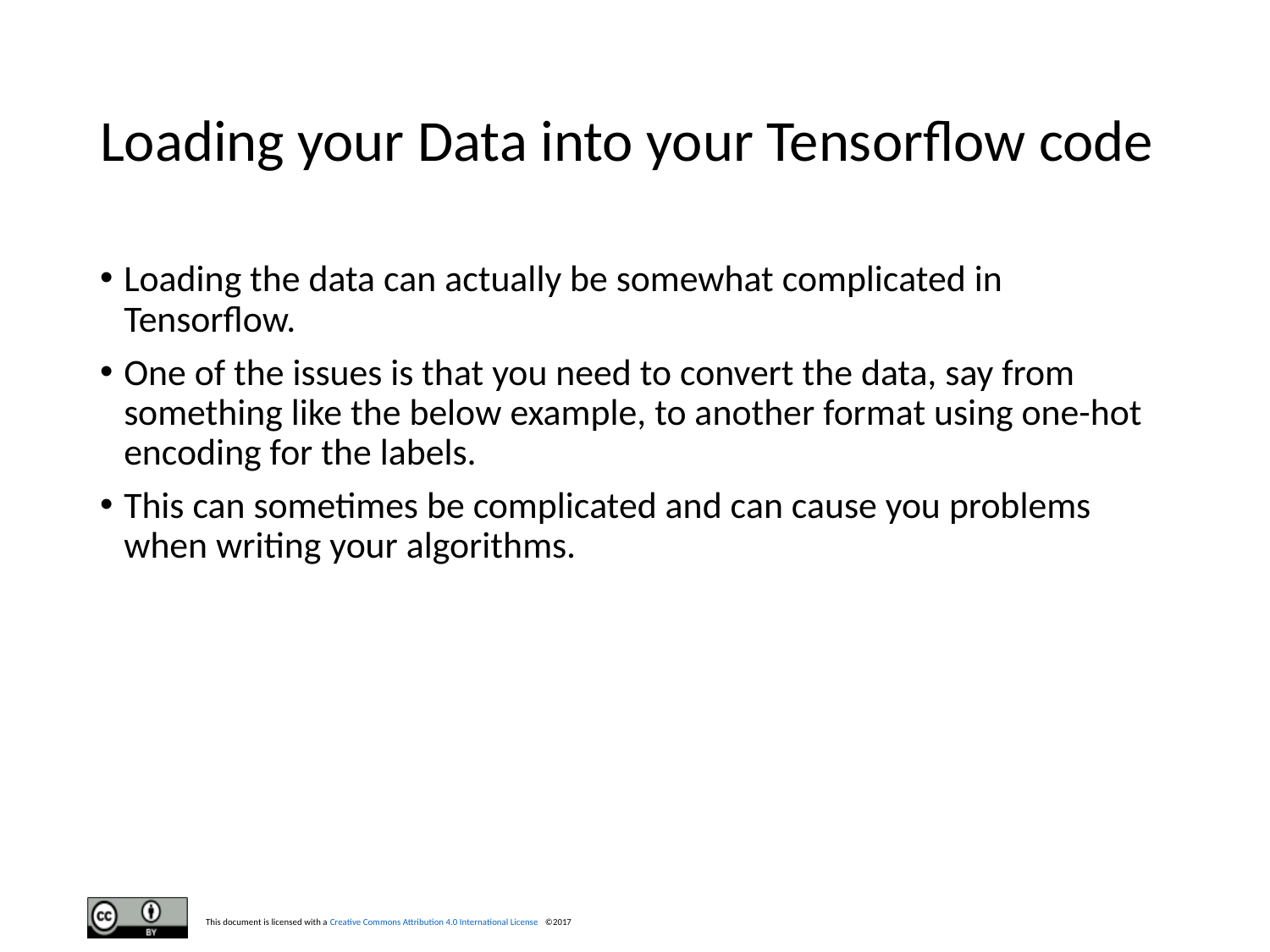

# Loading your Data into your Tensorflow code
Loading the data can actually be somewhat complicated in Tensorflow.
One of the issues is that you need to convert the data, say from something like the below example, to another format using one-hot encoding for the labels.
This can sometimes be complicated and can cause you problems when writing your algorithms.